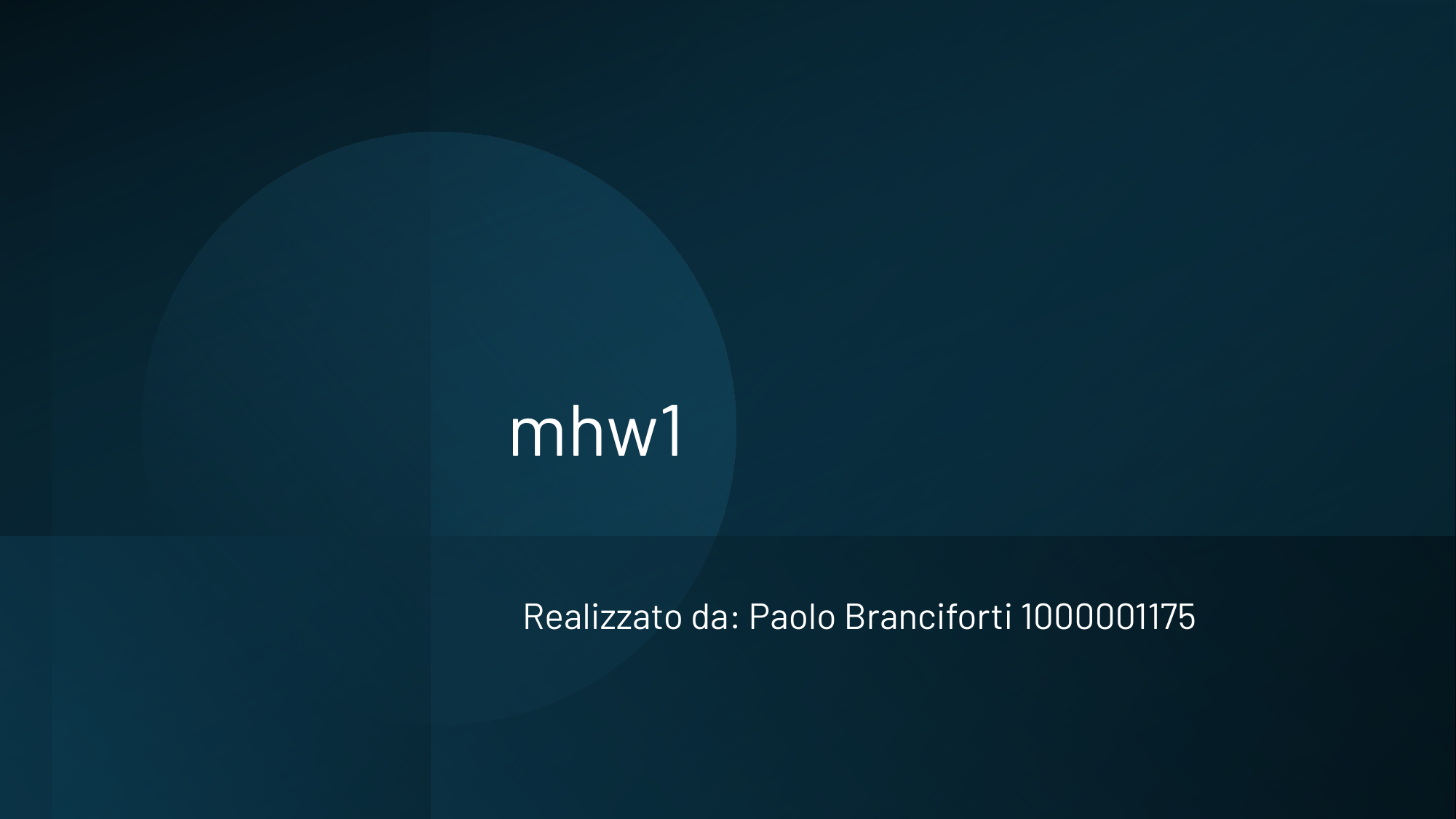

# mhw1

Realizzato da: Paolo Branciforti 1000001175